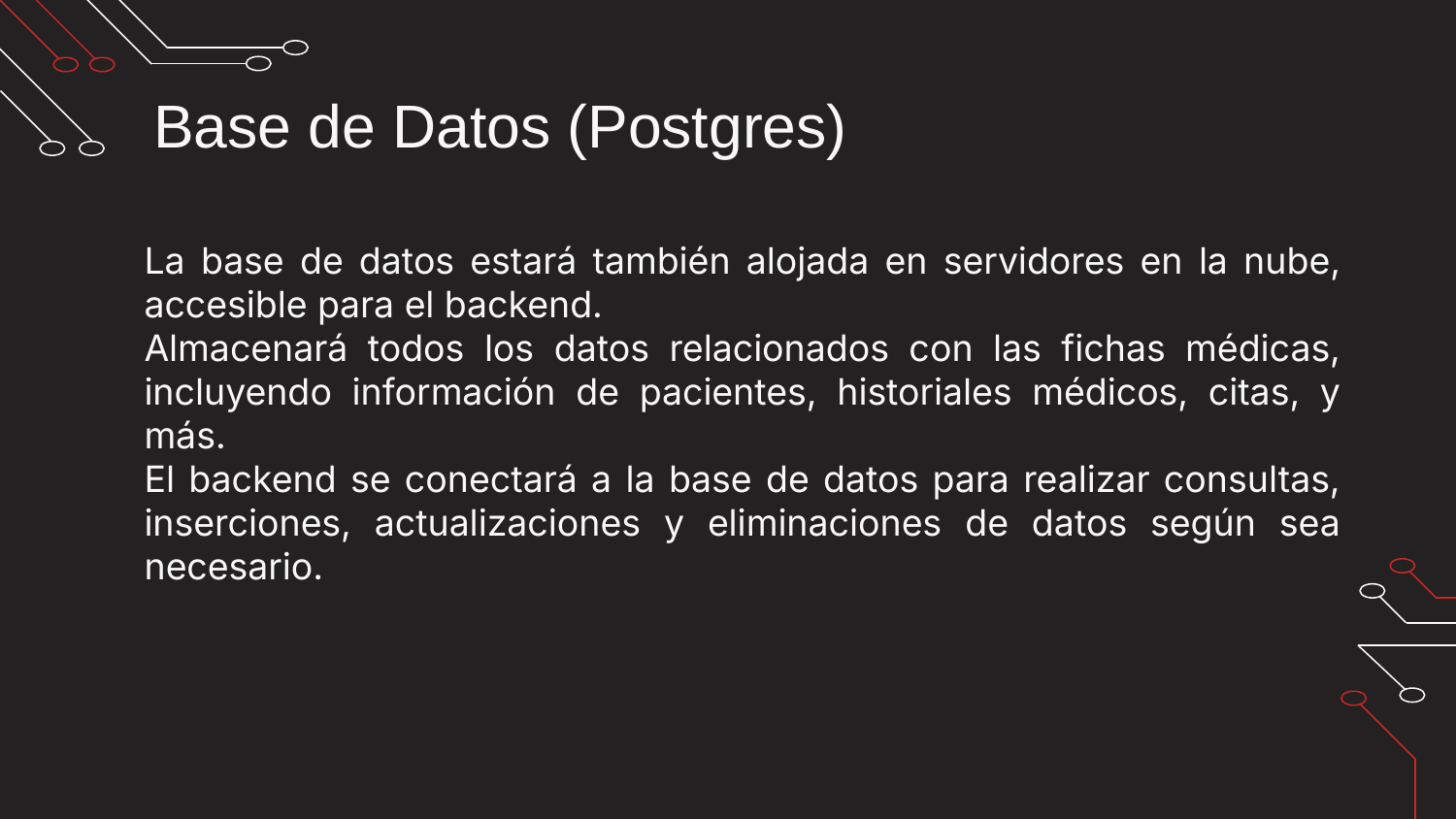

# Base de Datos (Postgres)
La base de datos estará también alojada en servidores en la nube, accesible para el backend.
Almacenará todos los datos relacionados con las fichas médicas, incluyendo información de pacientes, historiales médicos, citas, y más.
El backend se conectará a la base de datos para realizar consultas, inserciones, actualizaciones y eliminaciones de datos según sea necesario.